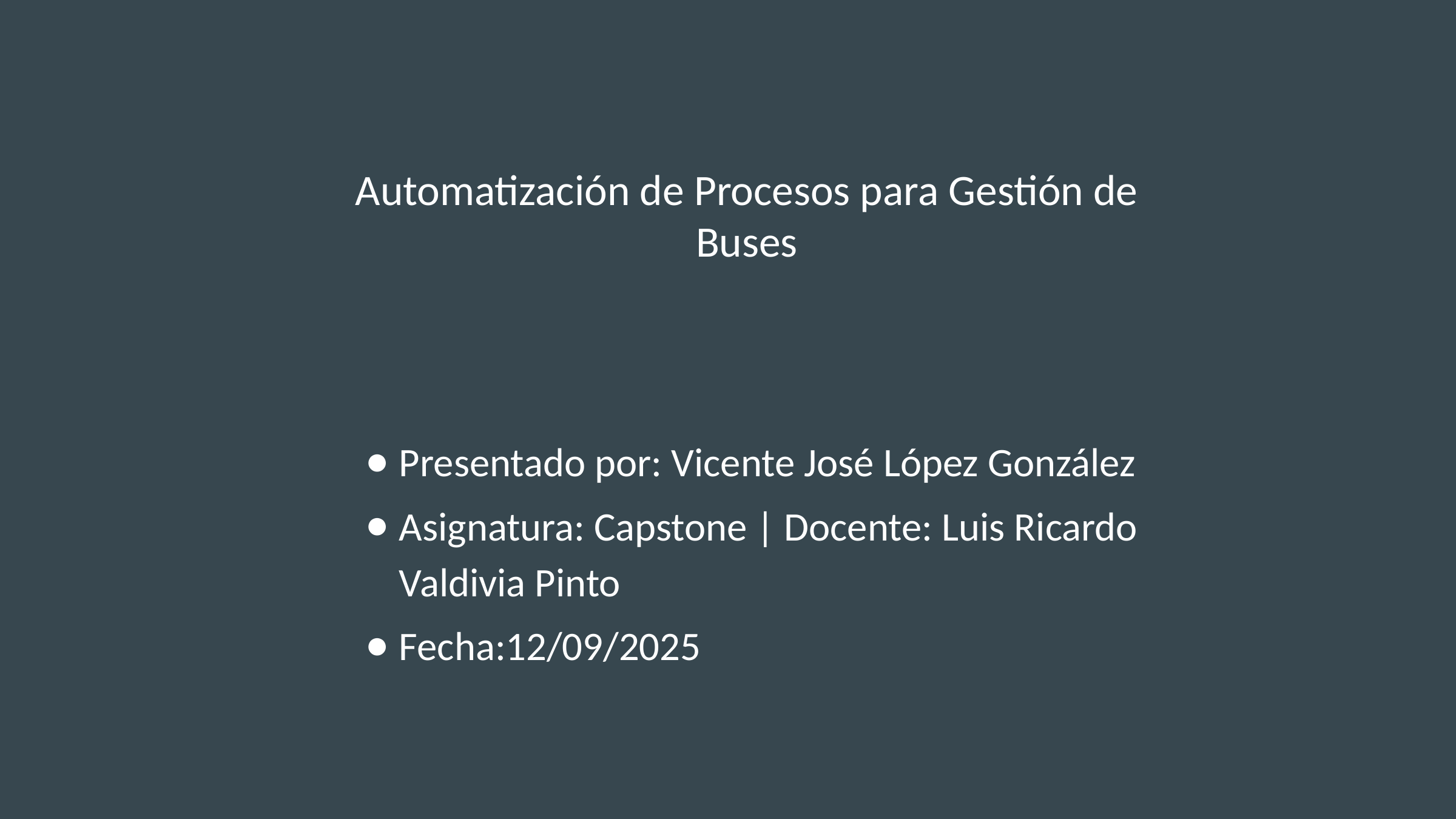

# Automatización de Procesos para Gestión de Buses
Presentado por: Vicente José López González
Asignatura: Capstone | Docente: Luis Ricardo Valdivia Pinto
Fecha:12/09/2025